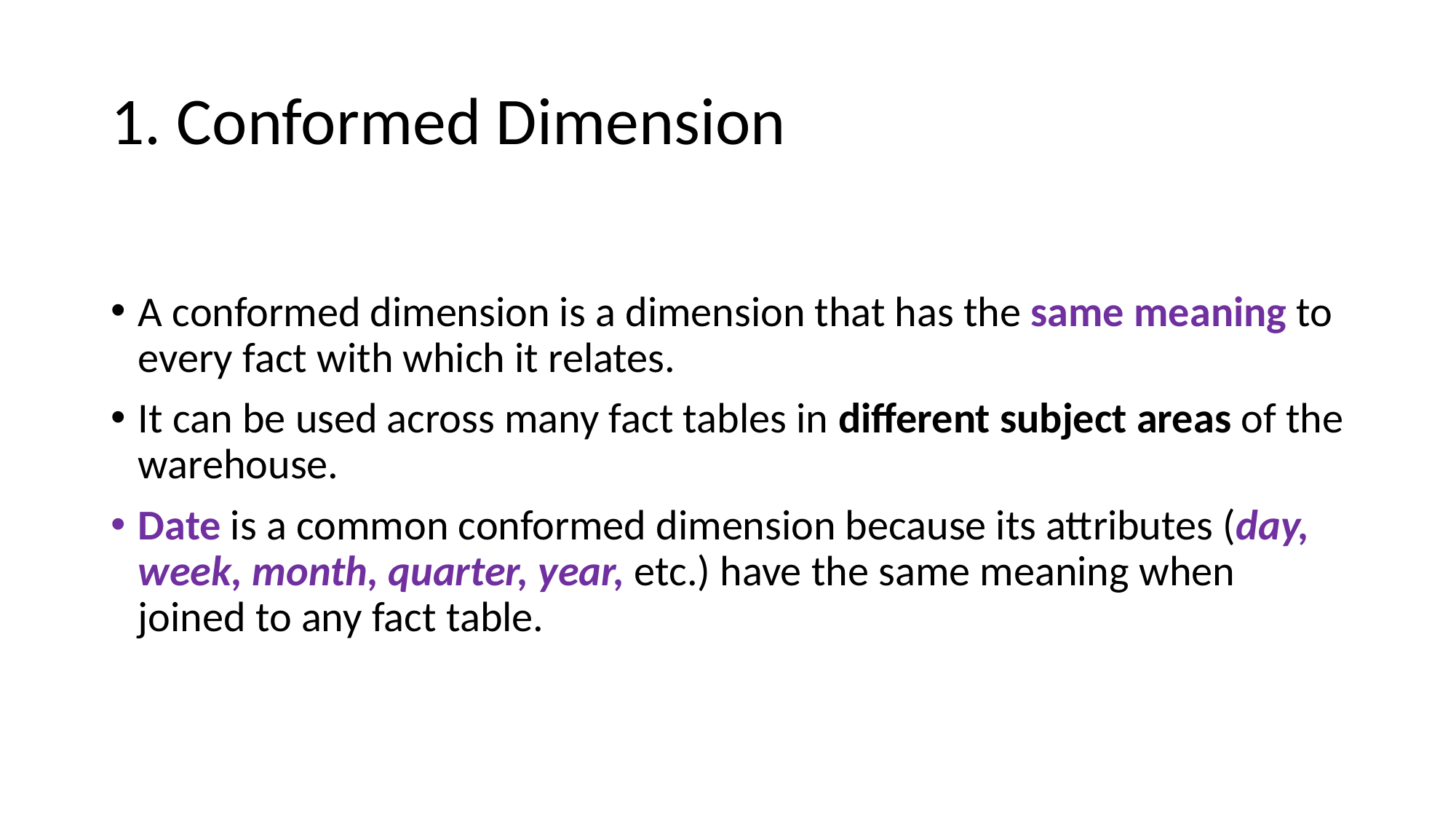

# 1. Conformed Dimension

A conformed dimension is a dimension that has the same meaning to every fact with which it relates.
It can be used across many fact tables in different subject areas of the warehouse.
Date is a common conformed dimension because its attributes (day, week, month, quarter, year, etc.) have the same meaning when joined to any fact table.